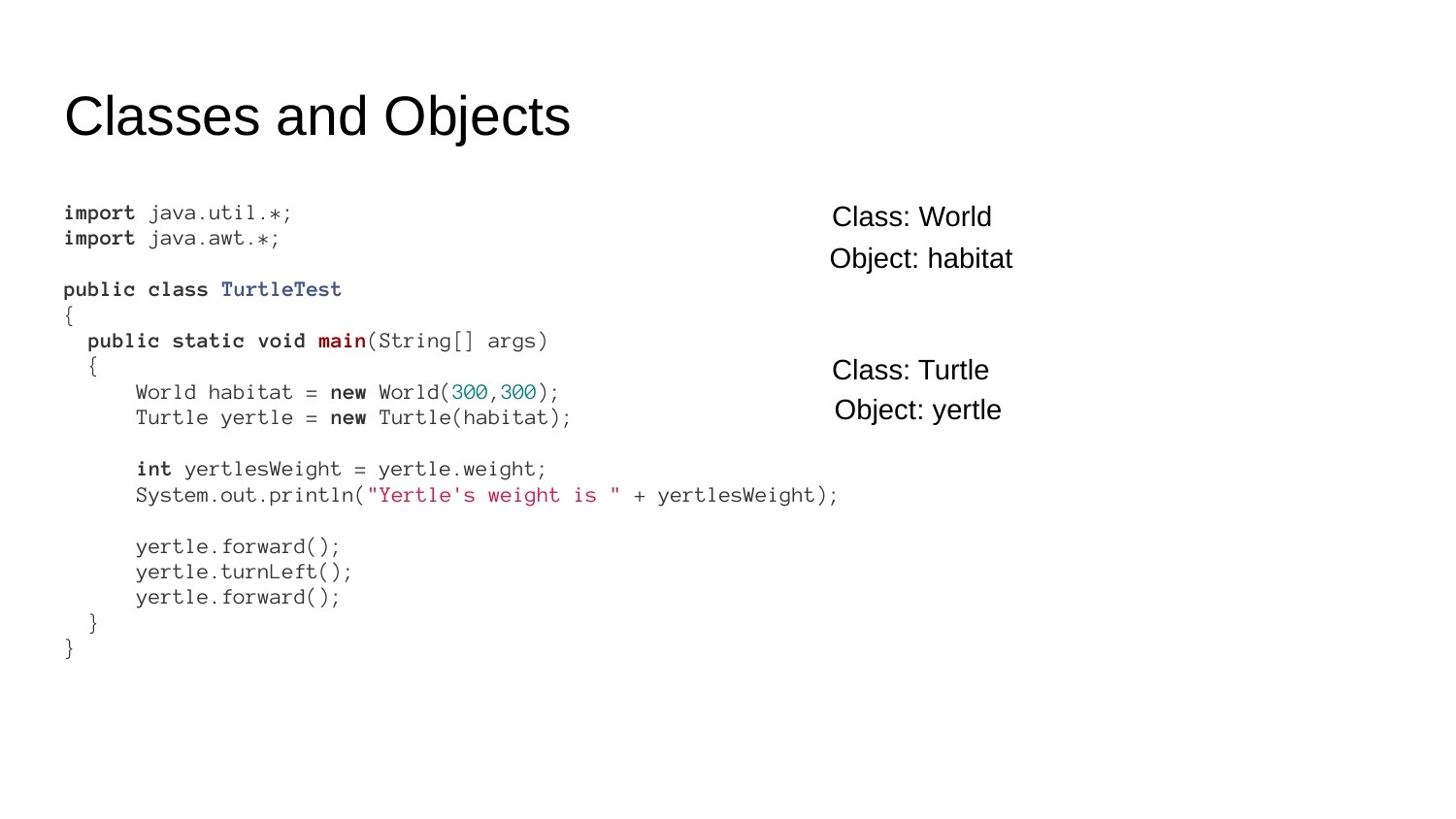

# Classes and Objects
import java.util.*;
import java.awt.*;
public class TurtleTest
{
  public static void main(String[] args)
  {
      World habitat = new World(300,300);
      Turtle yertle = new Turtle(habitat);
      int yertlesWeight = yertle.weight;
      System.out.println("Yertle's weight is " + yertlesWeight);
      yertle.forward();
      yertle.turnLeft();
      yertle.forward();
  }
}

Class: World
Object: habitat
Class: Turtle
Object: yertle